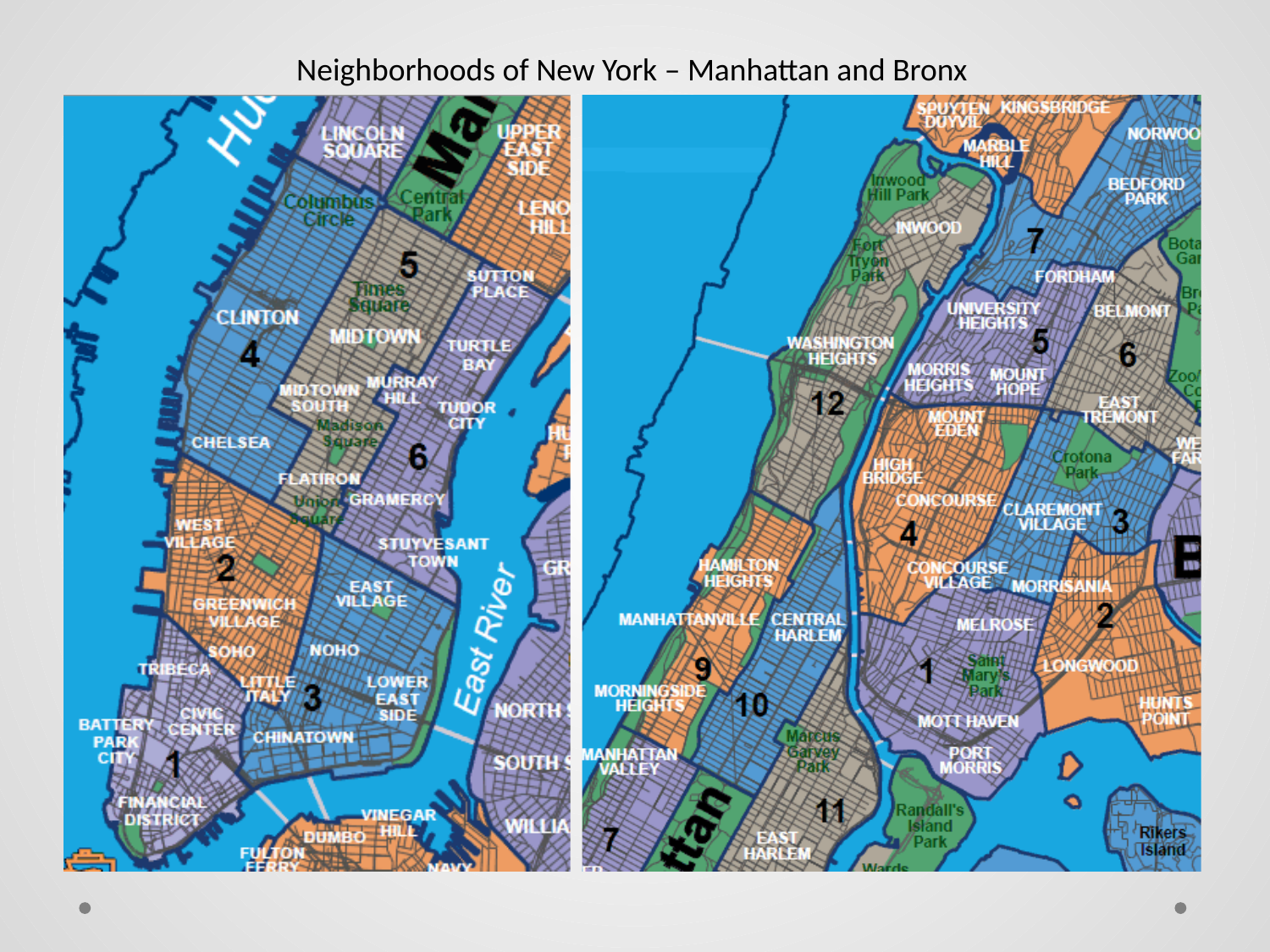

Neighborhoods of New York – Manhattan and Bronx